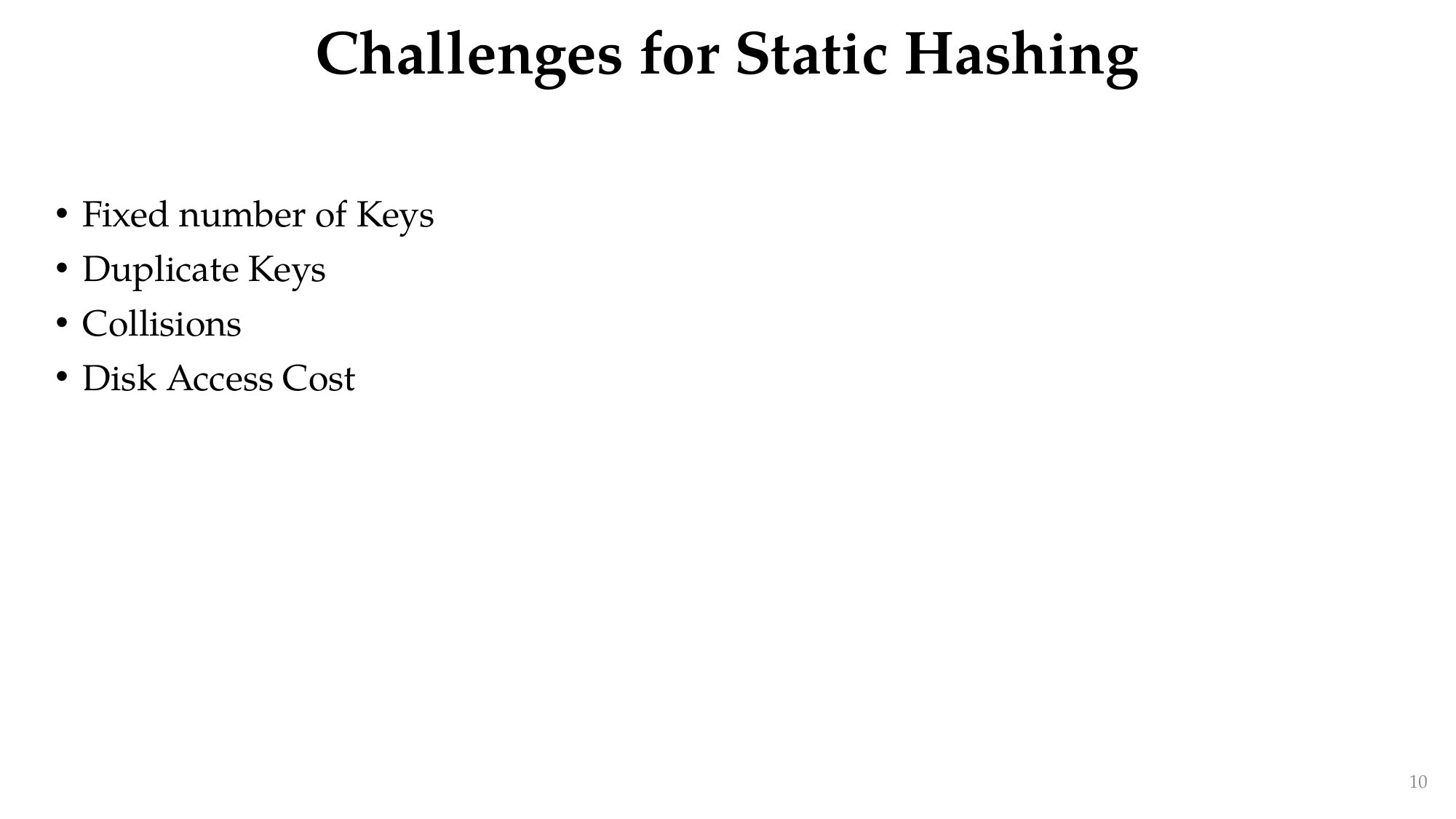

# Challenges for Static Hashing
Fixed number of Keys
Duplicate Keys
Collisions
Disk Access Cost

10